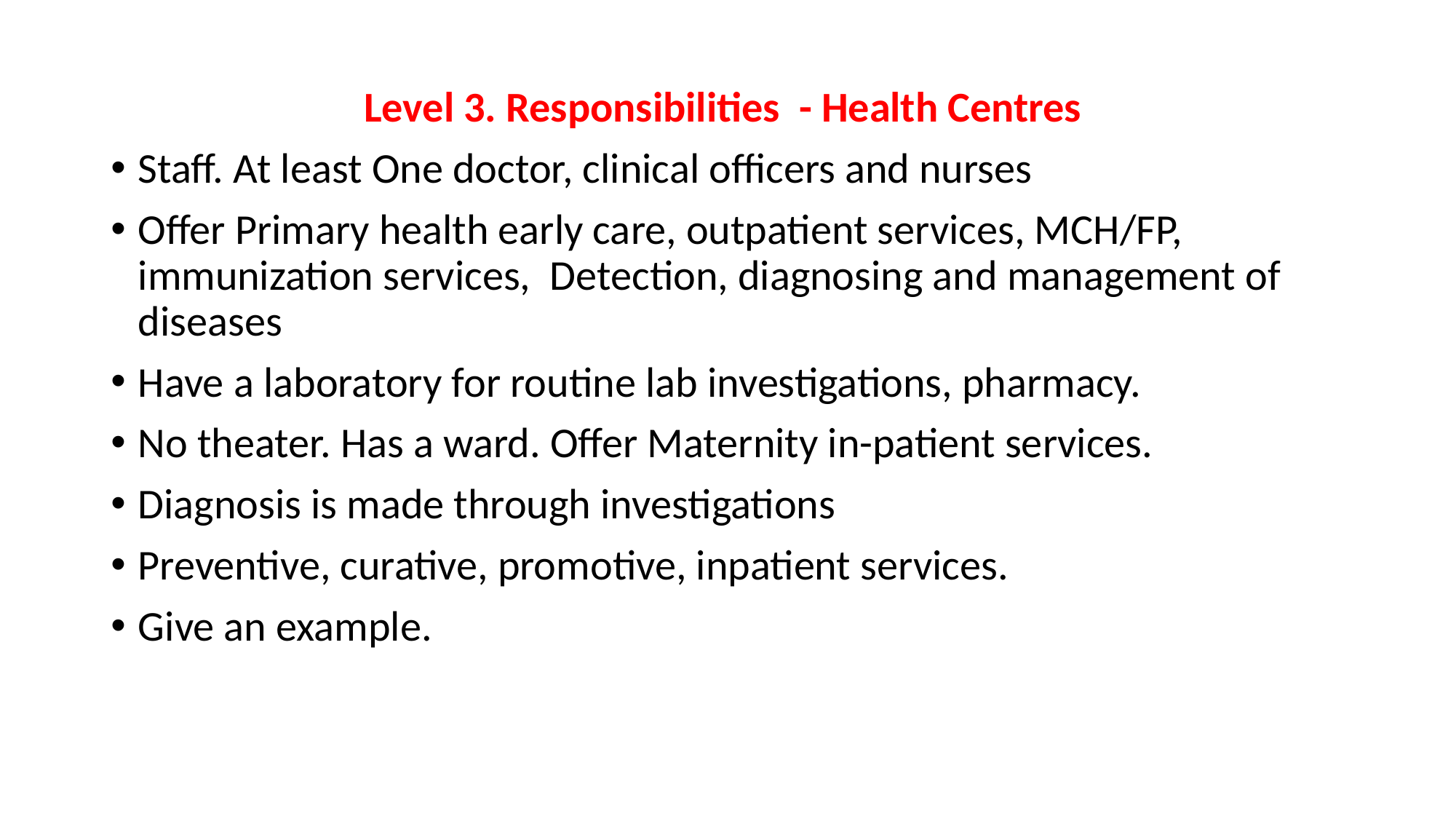

Level 3. Responsibilities  - Health Centres
Staff. At least One doctor, clinical officers and nurses
Offer Primary health early care, outpatient services, MCH/FP, immunization services,  Detection, diagnosing and management of diseases
Have a laboratory for routine lab investigations, pharmacy.
No theater. Has a ward. Offer Maternity in-patient services.
Diagnosis is made through investigations
Preventive, curative, promotive, inpatient services.
Give an example.